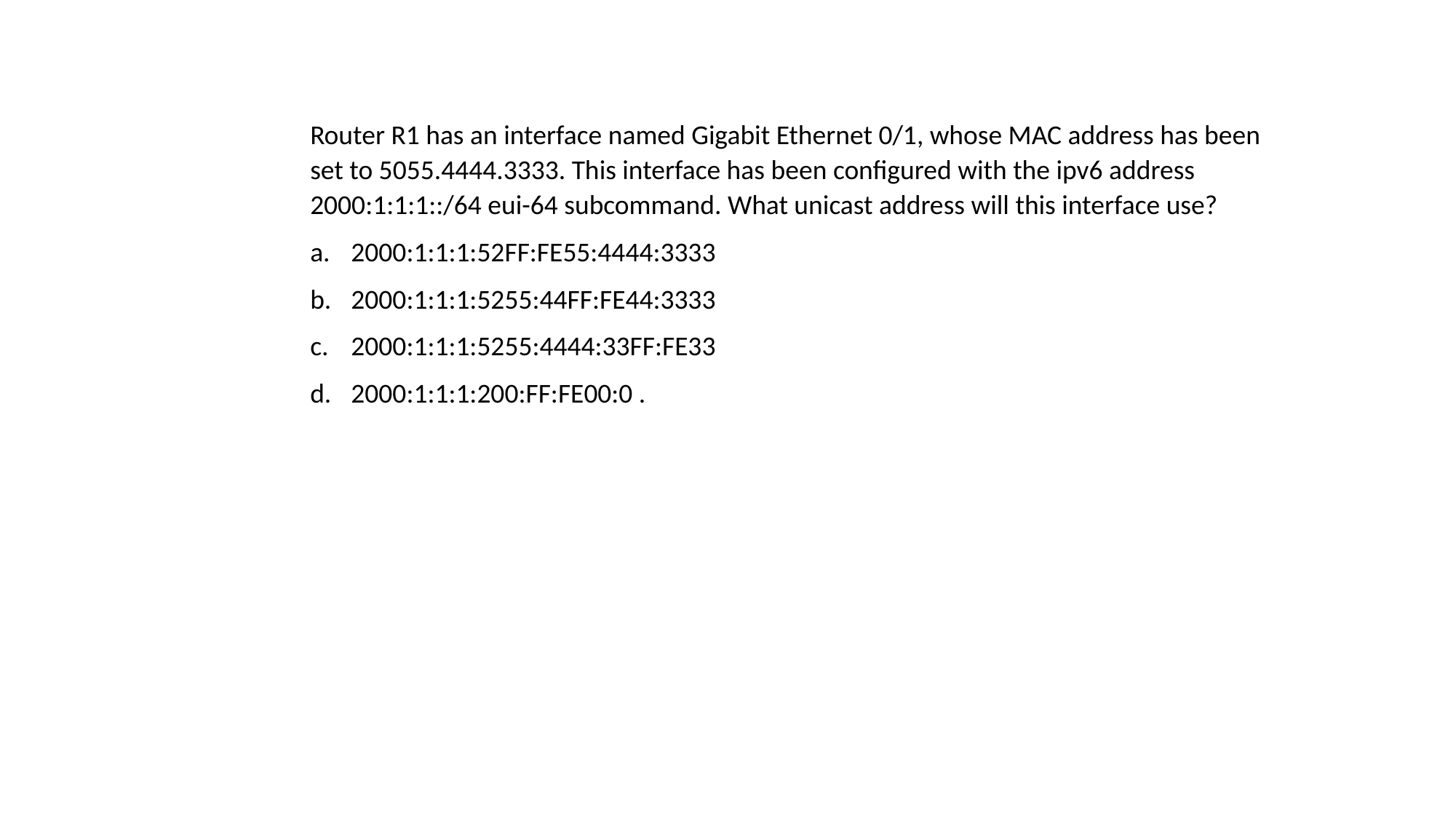

Router R1 has an interface named Gigabit Ethernet 0/1, whose MAC address has been set to 5055.4444.3333. This interface has been configured with the ipv6 address 2000:1:1:1::/64 eui-64 subcommand. What unicast address will this interface use?
2000:1:1:1:52FF:FE55:4444:3333
2000:1:1:1:5255:44FF:FE44:3333
2000:1:1:1:5255:4444:33FF:FE33
2000:1:1:1:200:FF:FE00:0 .